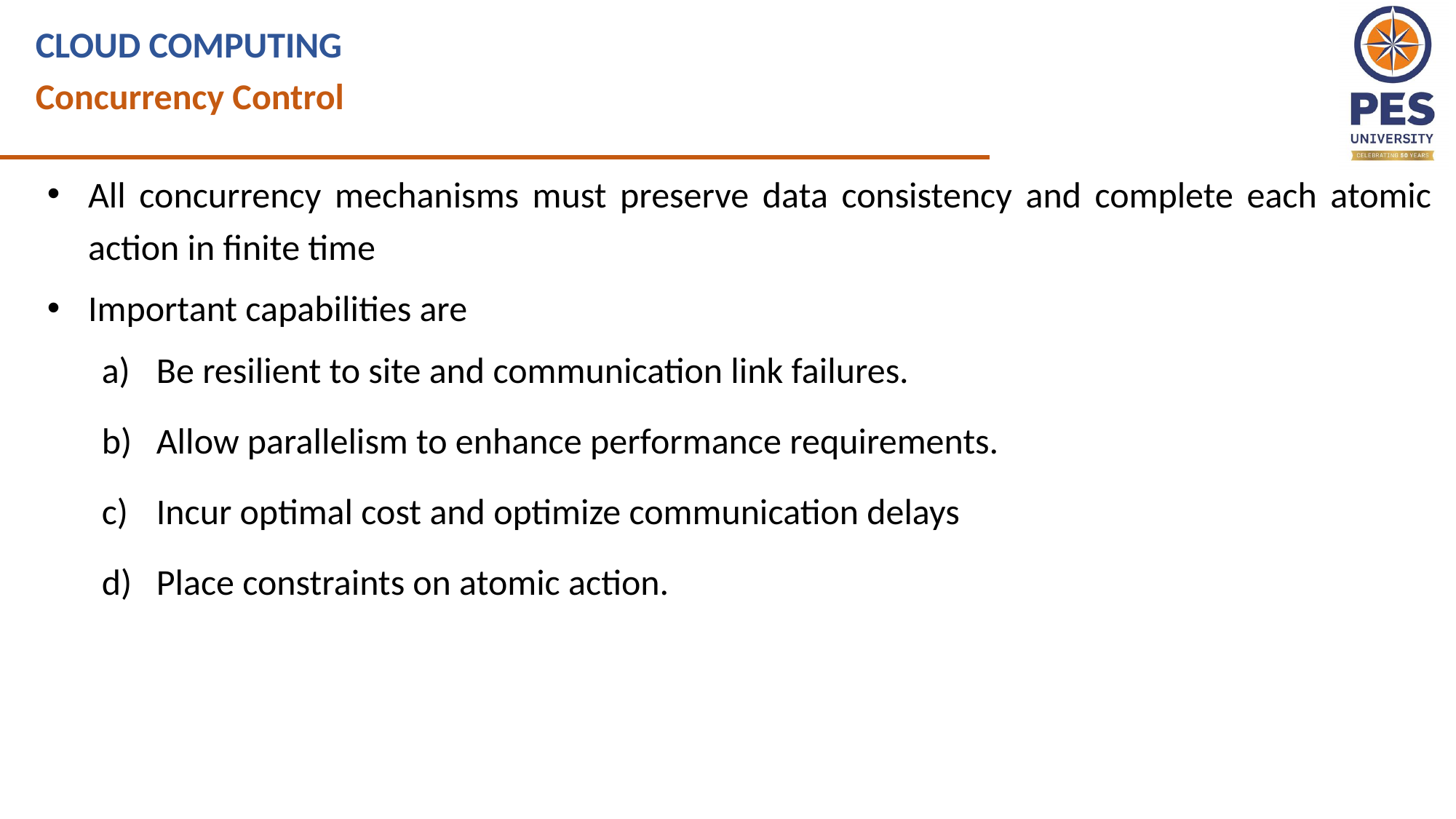

CLOUD COMPUTING
Concurrency Control
All concurrency mechanisms must preserve data consistency and complete each atomic action in finite time
Important capabilities are
Be resilient to site and communication link failures.
Allow parallelism to enhance performance requirements.
Incur optimal cost and optimize communication delays
Place constraints on atomic action.